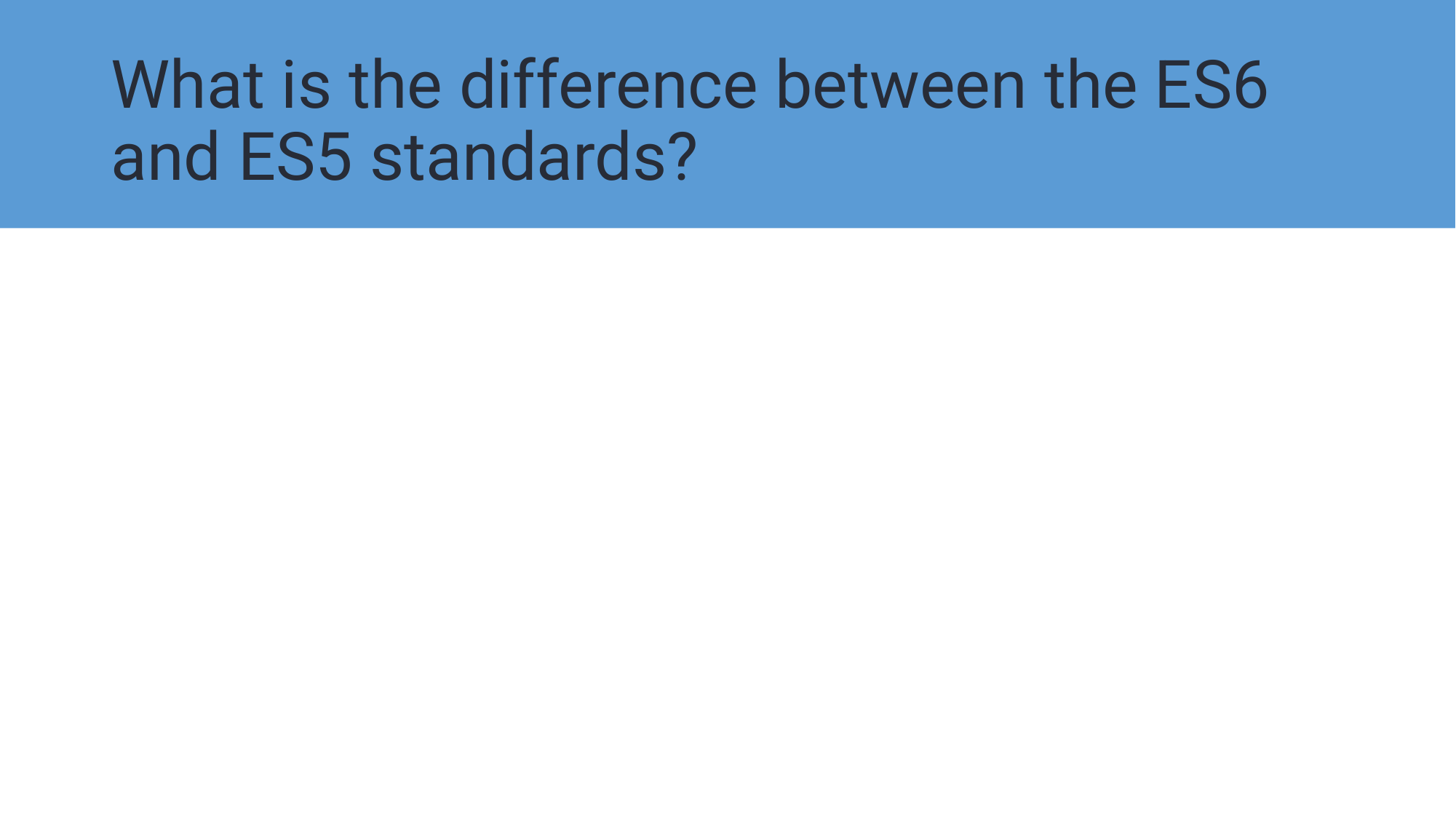

# What is the difference between the ES6 and ES5 standards?